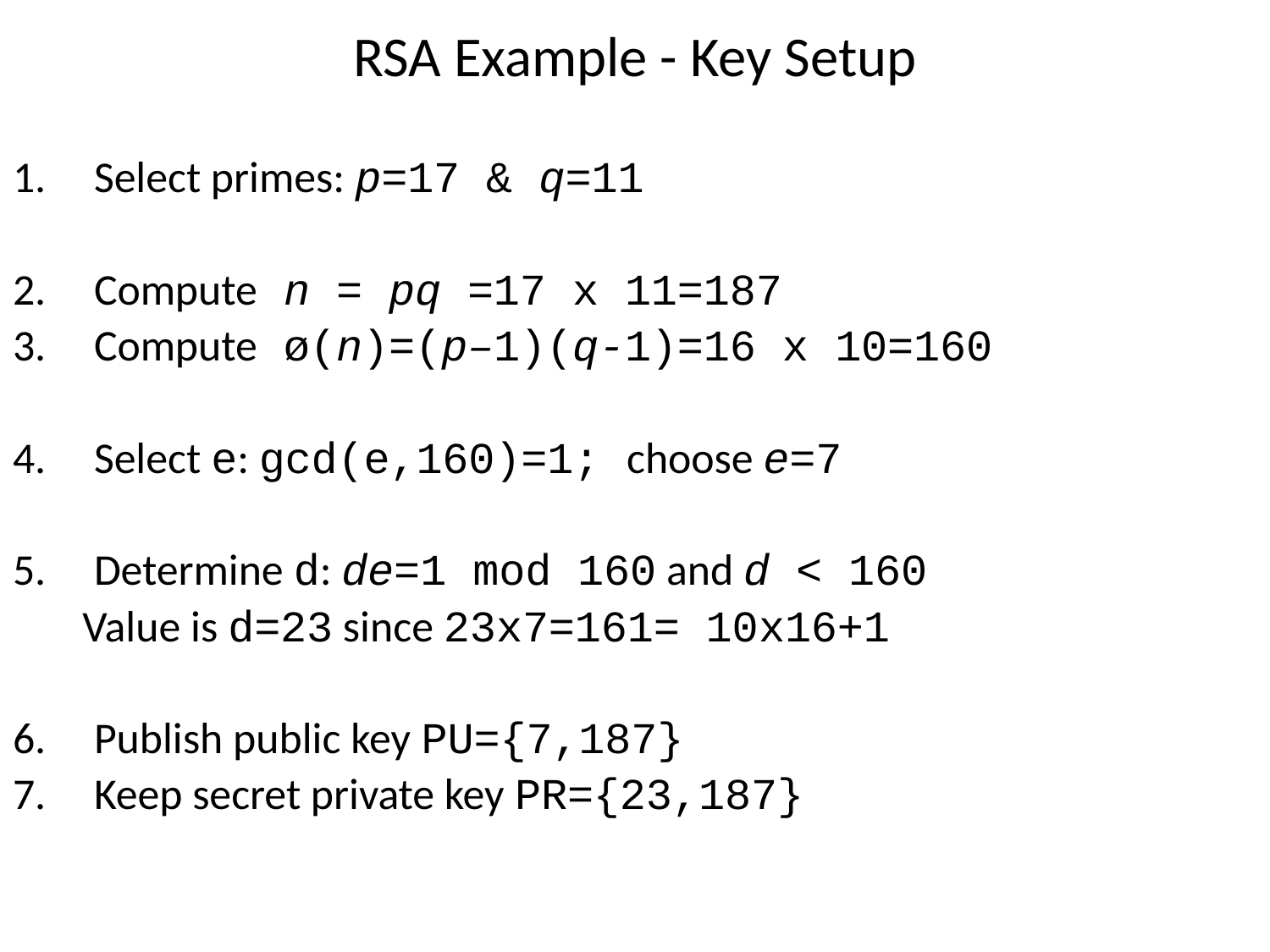

# RSA Example - Key Setup
Select primes: p=17 & q=11

Compute n = pq =17 x 11=187
Compute ø(n)=(p–1)(q-1)=16 x 10=160

Select e: gcd(e,160)=1; choose e=7

Determine d: de=1 mod 160 and d < 160
       Value is d=23 since 23x7=161= 10x16+1

Publish public key PU={7,187}
Keep secret private key PR={23,187}